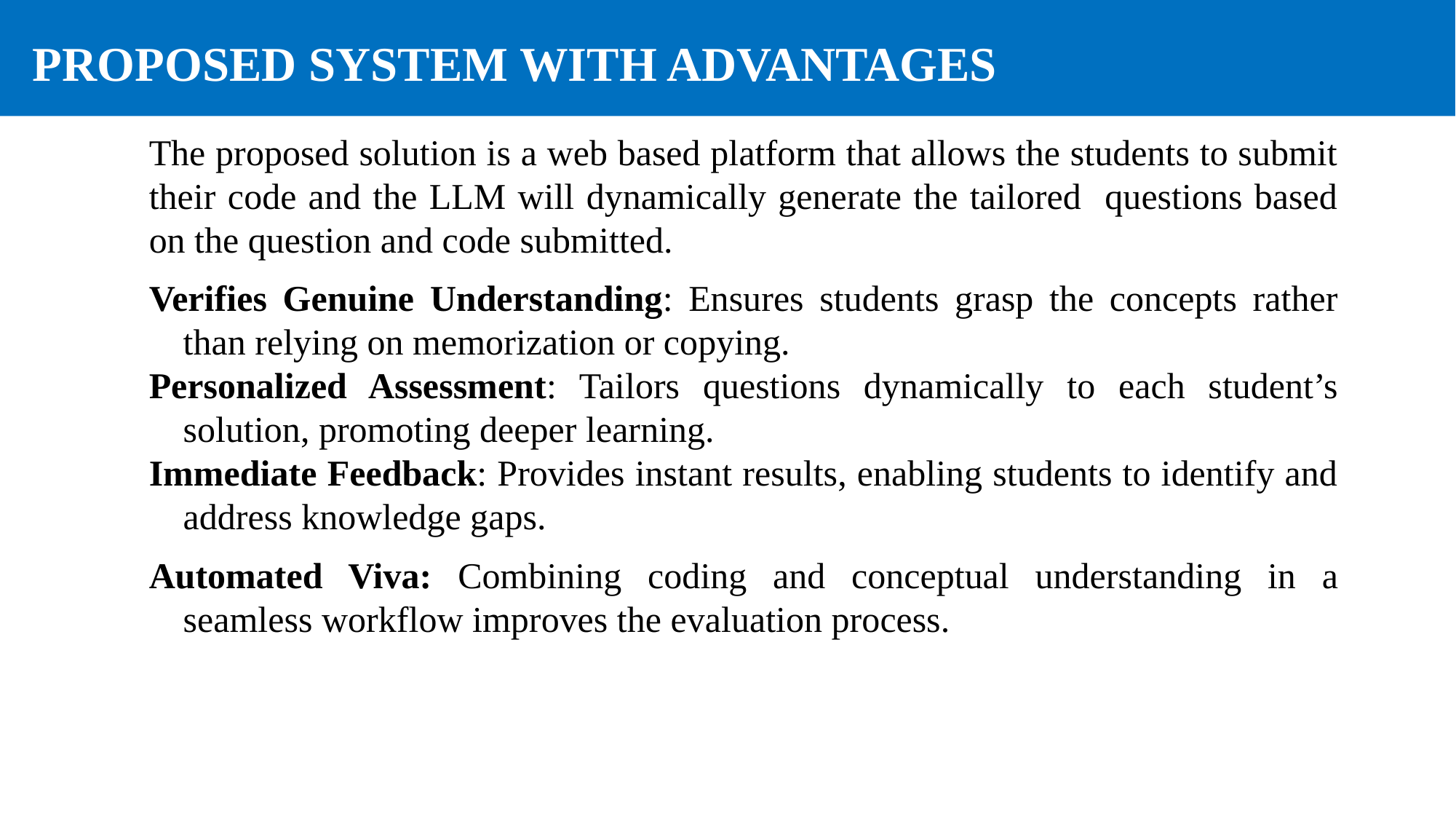

PROPOSED SYSTEM WITH ADVANTAGES
The proposed solution is a web based platform that allows the students to submit their code and the LLM will dynamically generate the tailored  questions based on the question and code submitted.
Verifies Genuine Understanding: Ensures students grasp the concepts rather than relying on memorization or copying.
Personalized Assessment: Tailors questions dynamically to each student’s solution, promoting deeper learning.
Immediate Feedback: Provides instant results, enabling students to identify and address knowledge gaps.
Automated Viva: Combining coding and conceptual understanding in a seamless workflow improves the evaluation process.